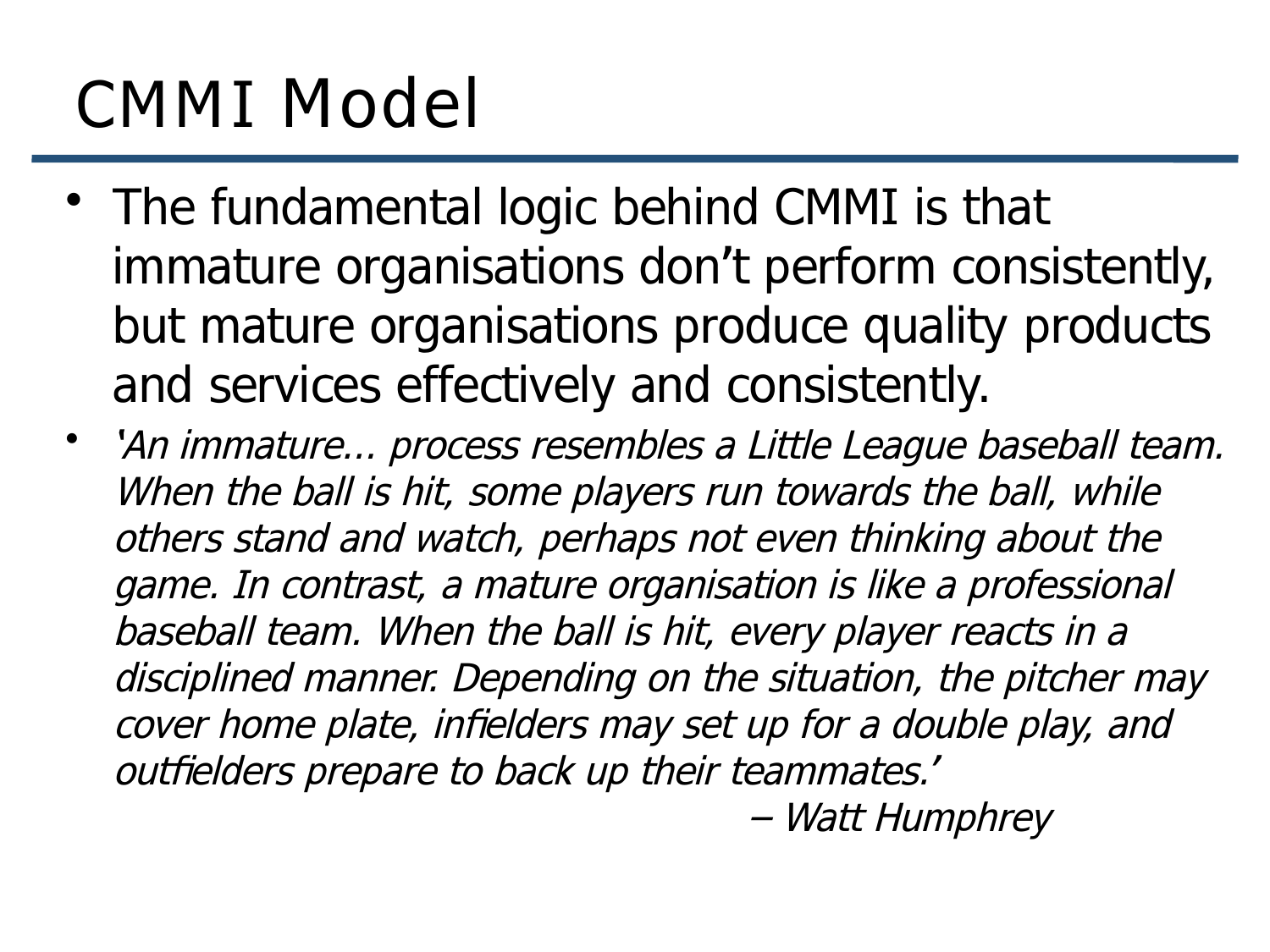

# CMMI Model
The fundamental logic behind CMMI is that immature organisations don’t perform consistently, but mature organisations produce quality products and services effectively and consistently.
‘An immature... process resembles a Little League baseball team. When the ball is hit, some players run towards the ball, while others stand and watch, perhaps not even thinking about the game. In contrast, a mature organisation is like a professional baseball team. When the ball is hit, every player reacts in a disciplined manner. Depending on the situation, the pitcher may cover home plate, infielders may set up for a double play, and outfielders prepare to back up their teammates.’  							– Watt Humphrey